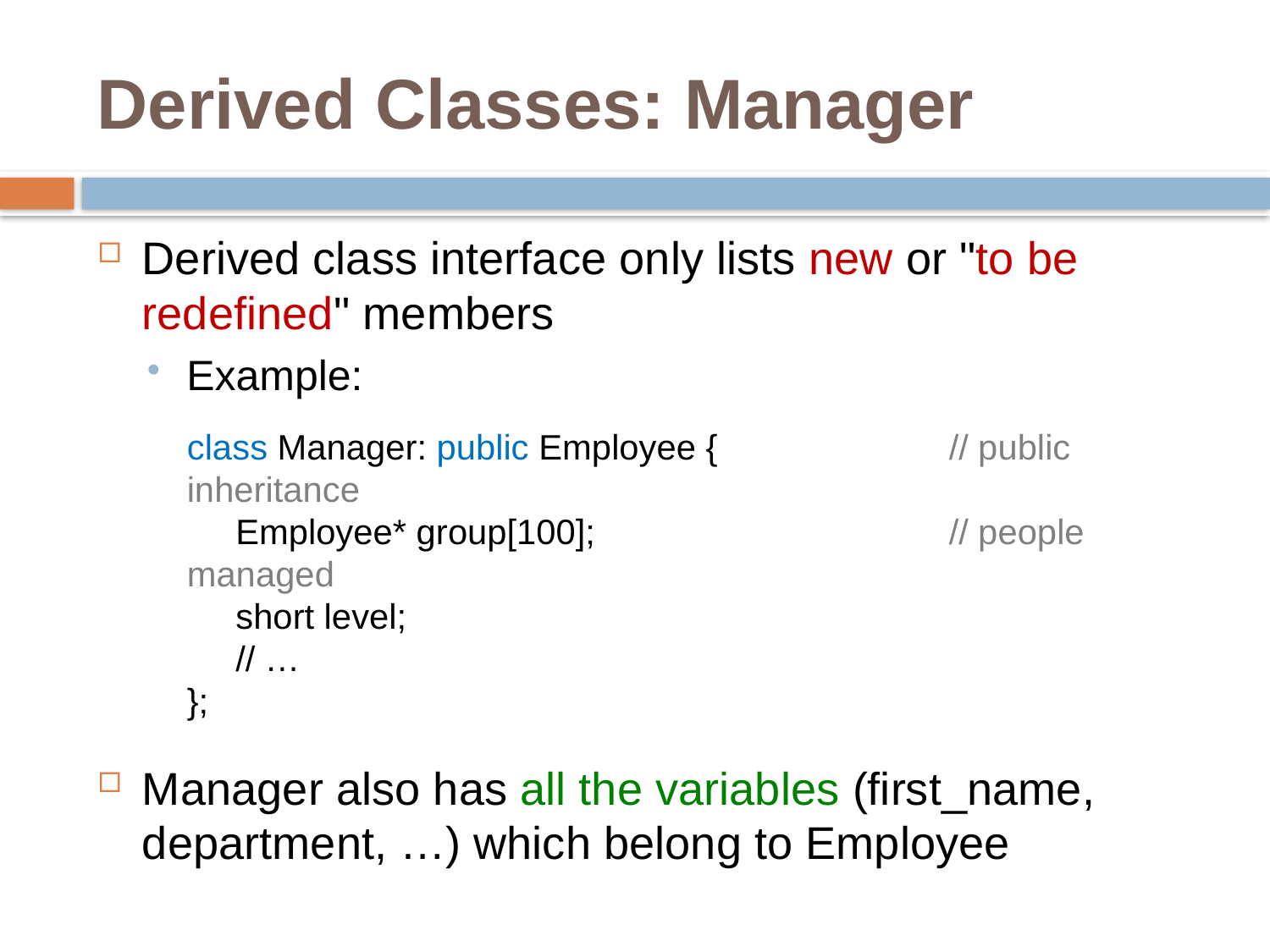

# Derived Classes: Manager
Derived class interface only lists new or "to be redefined" members
Example:
class Manager: public Employee {		// public inheritance
     Employee* group[100];			// people managed
     short level;
     // …
};

Manager also has all the variables (first_name, department, …) which belong to Employee